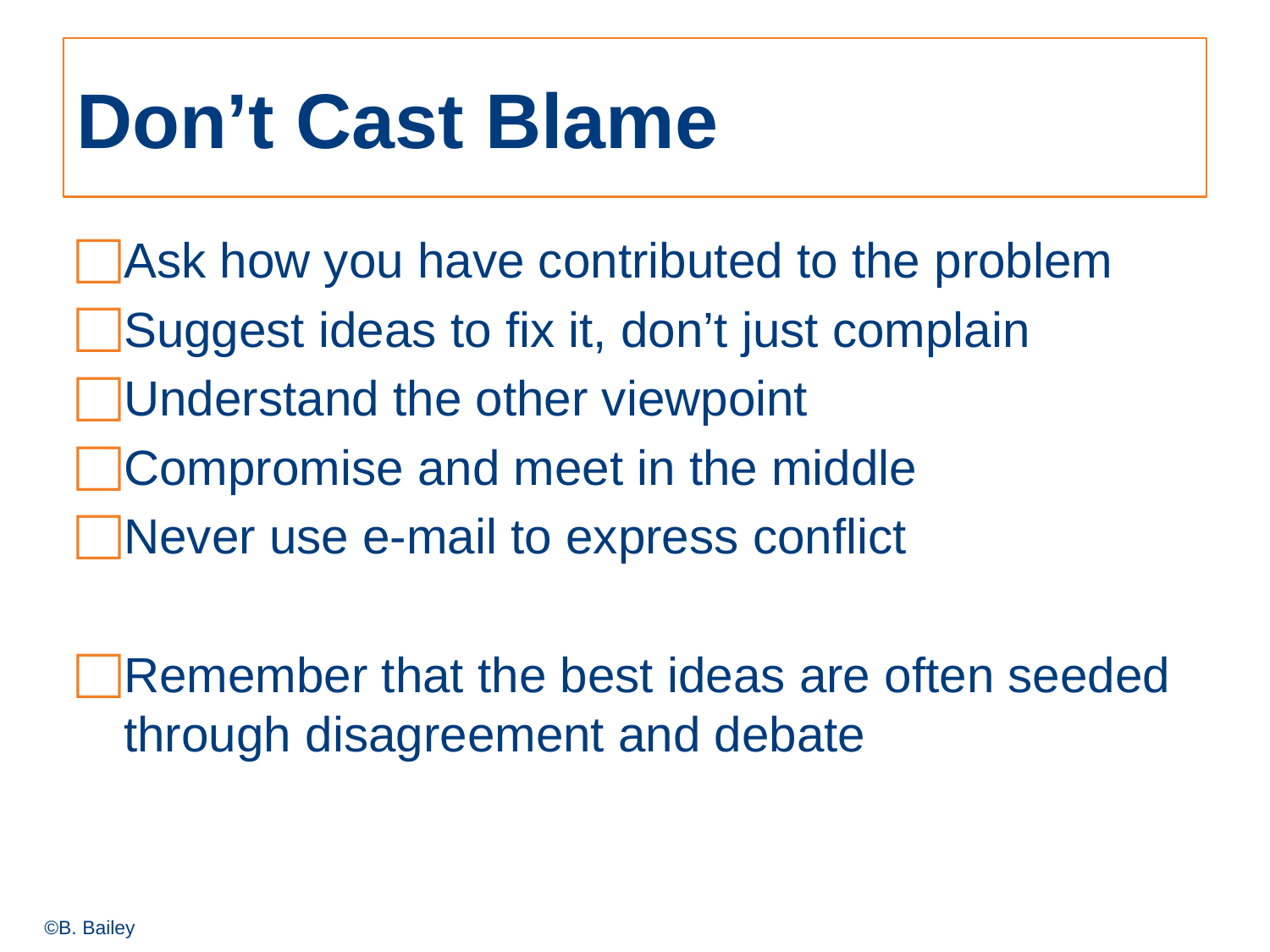

# Don’t Cast Blame
Ask how you have contributed to the problem
Suggest ideas to fix it, don’t just complain
Understand the other viewpoint
Compromise and meet in the middle
Never use e-mail to express conflict

Remember that the best ideas are often seeded through disagreement and debate
©B. Bailey